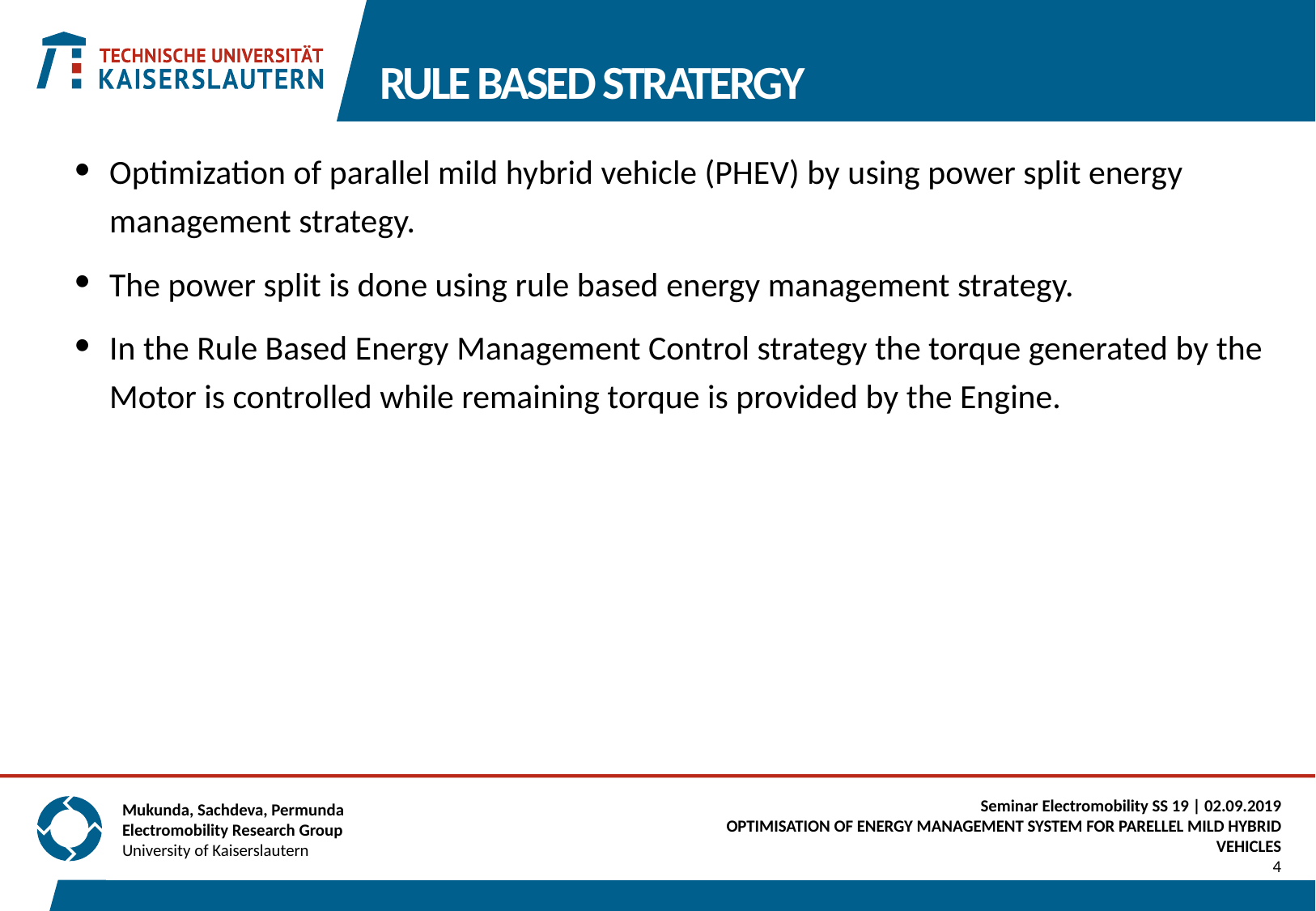

# RULE BASED STRATERGY
Optimization of parallel mild hybrid vehicle (PHEV) by using power split energy management strategy.
The power split is done using rule based energy management strategy.
In the Rule Based Energy Management Control strategy the torque generated by the Motor is controlled while remaining torque is provided by the Engine.